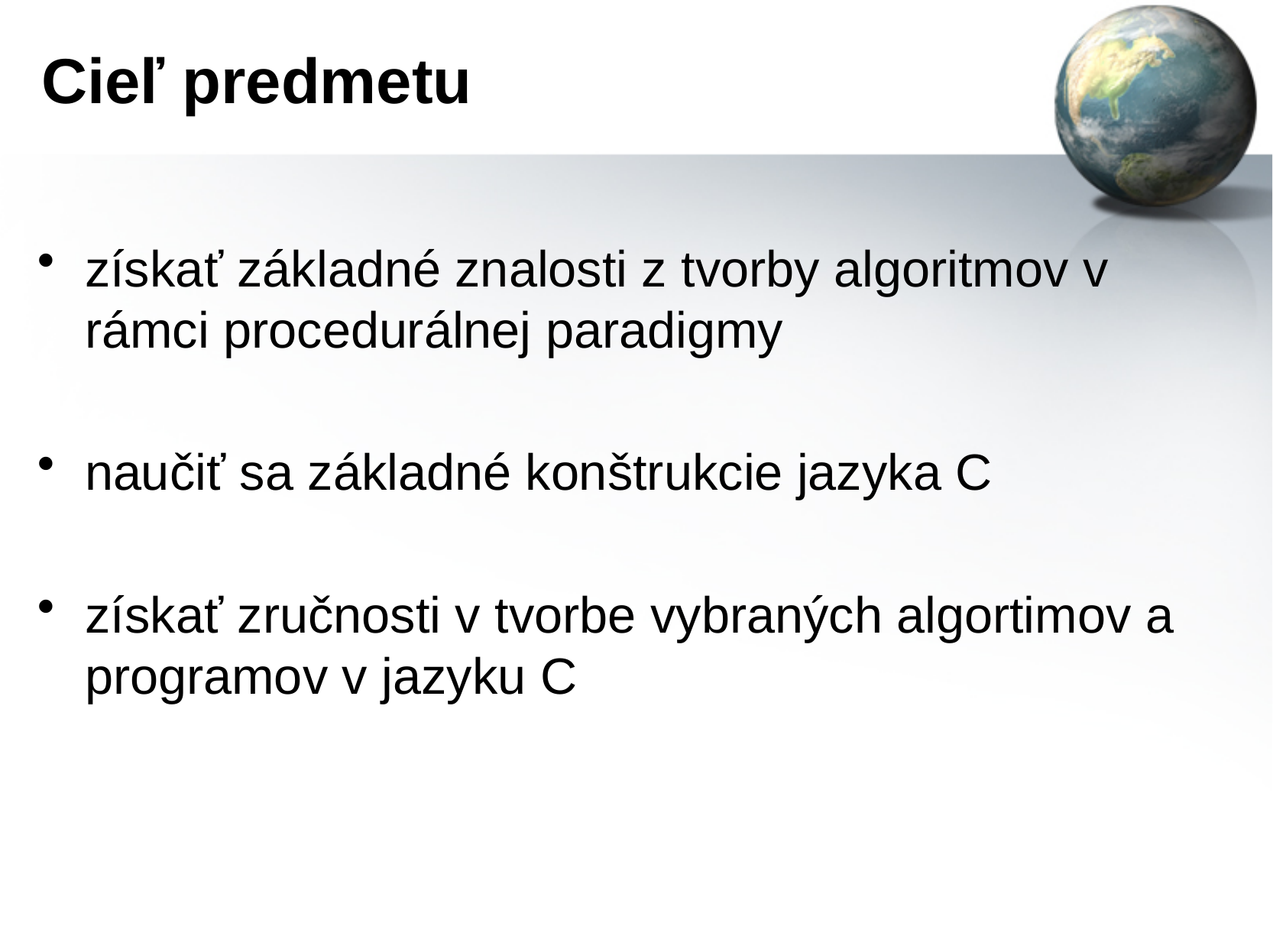

# Cieľ predmetu
získať základné znalosti z tvorby algoritmov v rámci procedurálnej paradigmy

naučiť sa základné konštrukcie jazyka C

získať zručnosti v tvorbe vybraných algortimov a programov v jazyku C